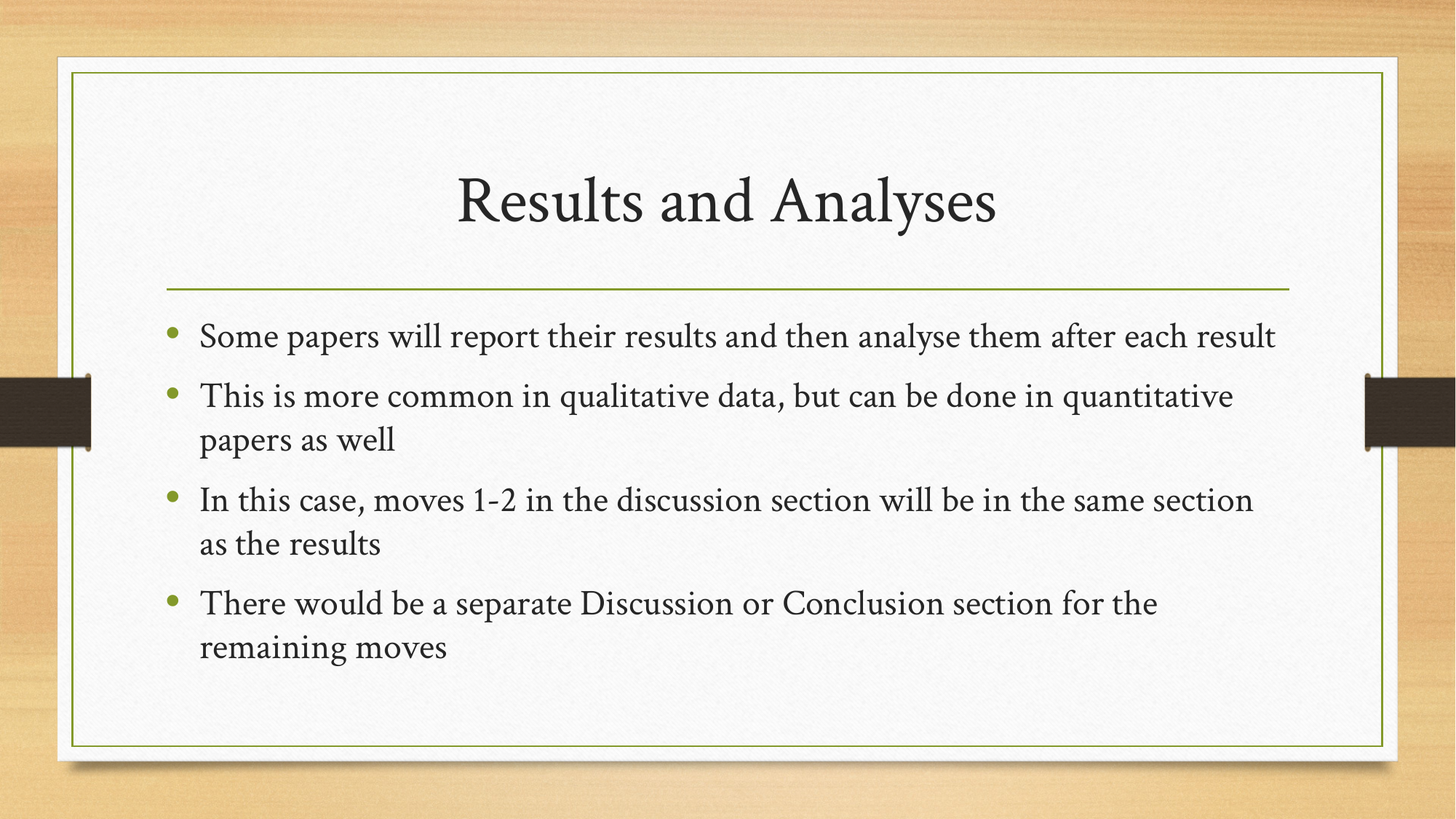

# Results and Analyses
Some papers will report their results and then analyse them after each result
This is more common in qualitative data, but can be done in quantitative papers as well
In this case, moves 1-2 in the discussion section will be in the same section as the results
There would be a separate Discussion or Conclusion section for the remaining moves